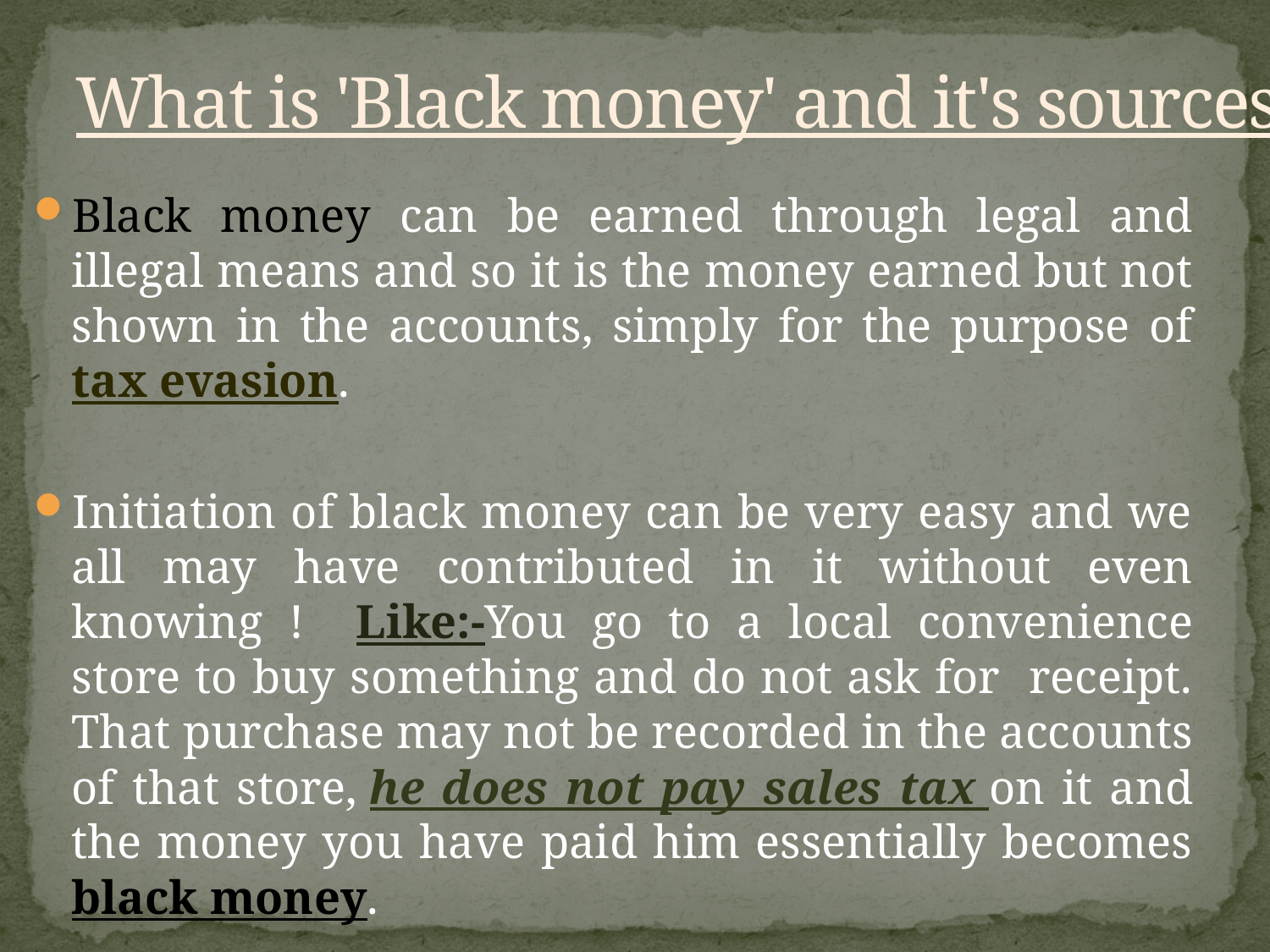

# What is 'Black money' and it's sources?
Black money can be earned through legal and illegal means and so it is the money earned but not shown in the accounts, simply for the purpose of tax evasion.

Initiation of black money can be very easy and we all may have contributed in it without even knowing !  Like:-You go to a local convenience store to buy something and do not ask for  receipt. That purchase may not be recorded in the accounts of that store, he does not pay sales tax on it and the money you have paid him essentially becomes black money.